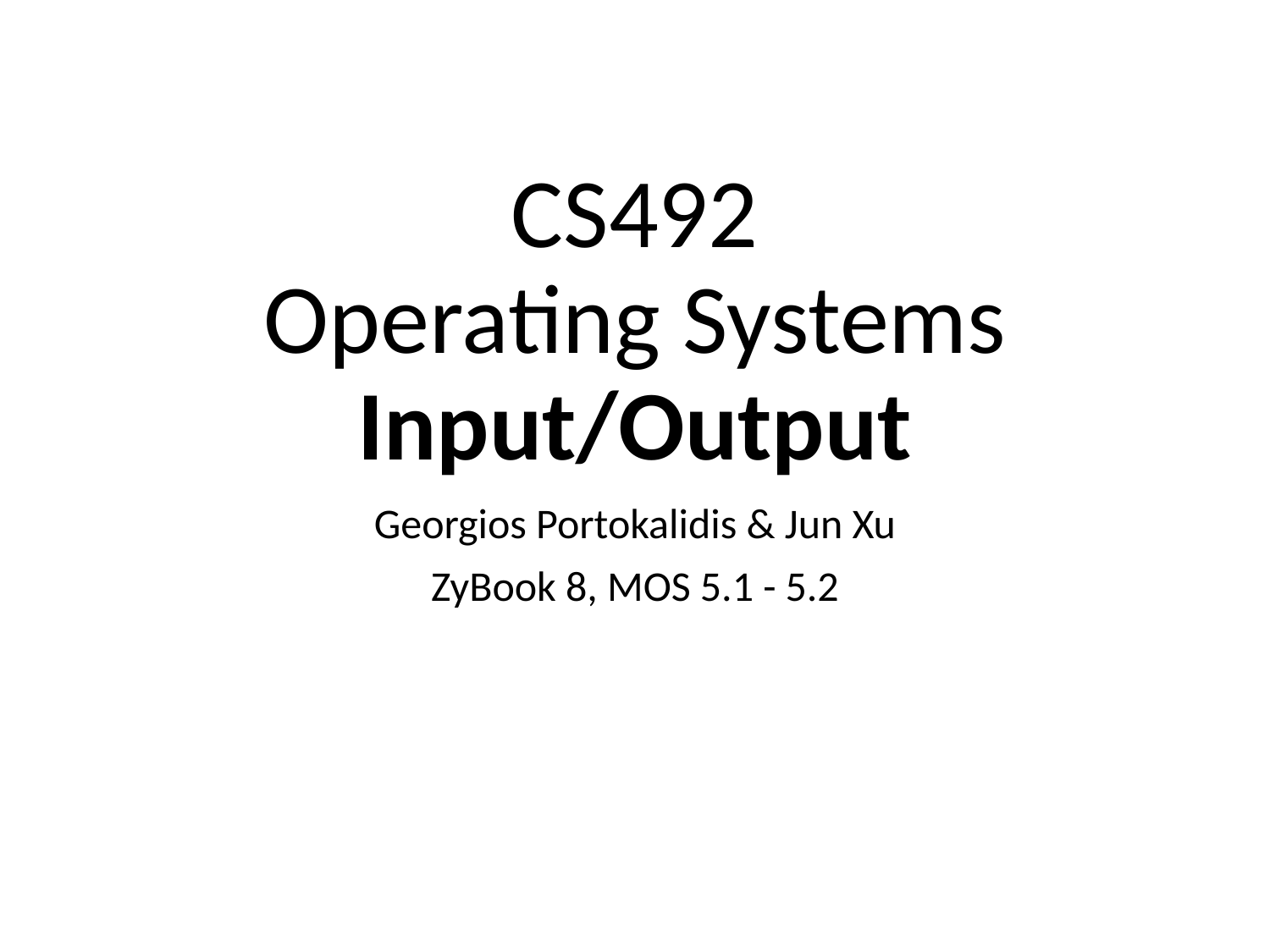

# CS492 Operating Systems Input/Output
Georgios Portokalidis & Jun Xu
ZyBook 8, MOS 5.1 - 5.2